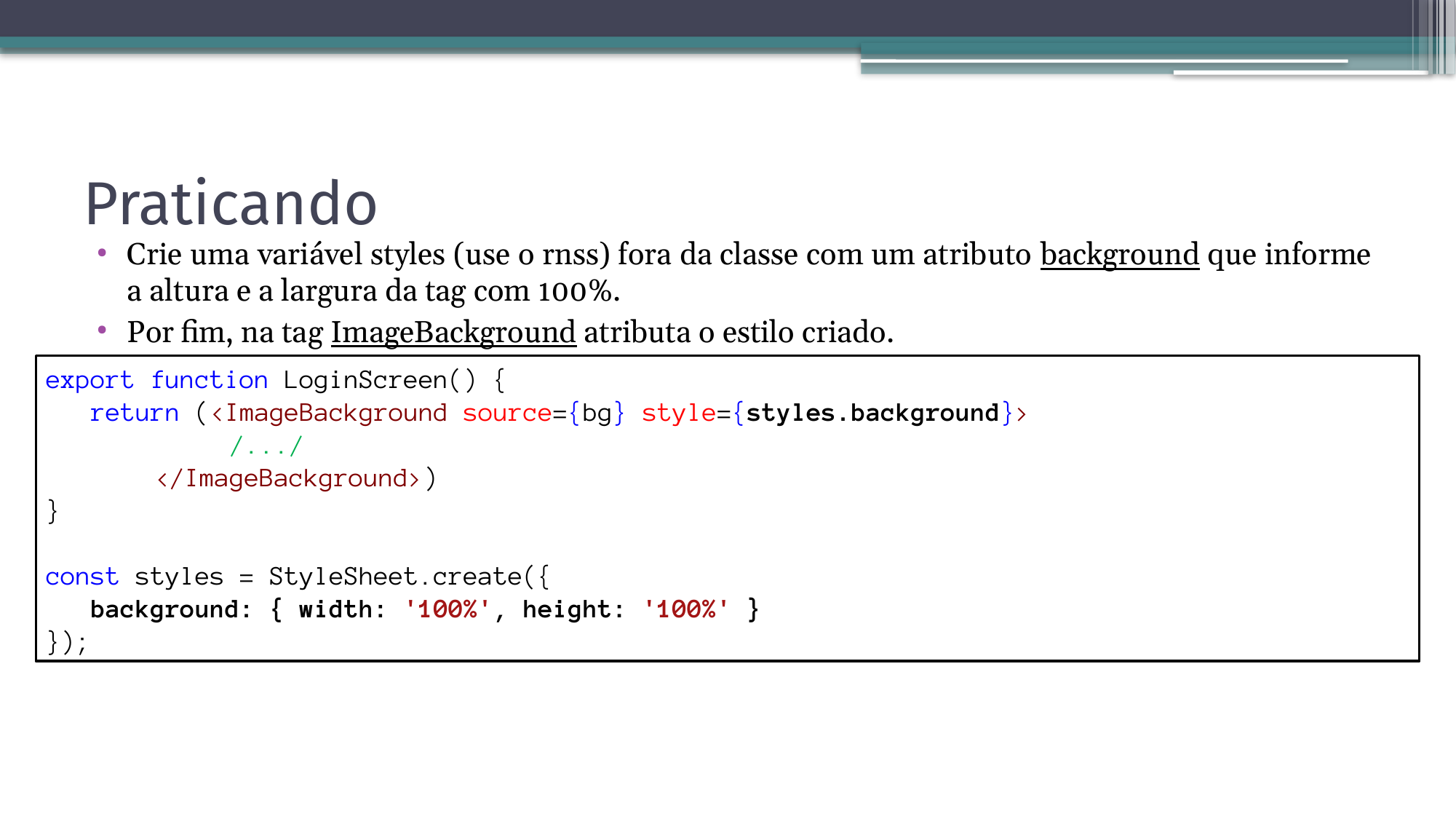

# Praticando
Crie uma variável styles (use o rnss) fora da classe com um atributo background que informe a altura e a largura da tag com 100%.
Por fim, na tag ImageBackground atributa o estilo criado.
export function LoginScreen() {
   return (<ImageBackground source={bg} style={styles.background}>
	     /.../
	</ImageBackground>)
}

const styles = StyleSheet.create({
   background: { width: '100%', height: '100%' }
});